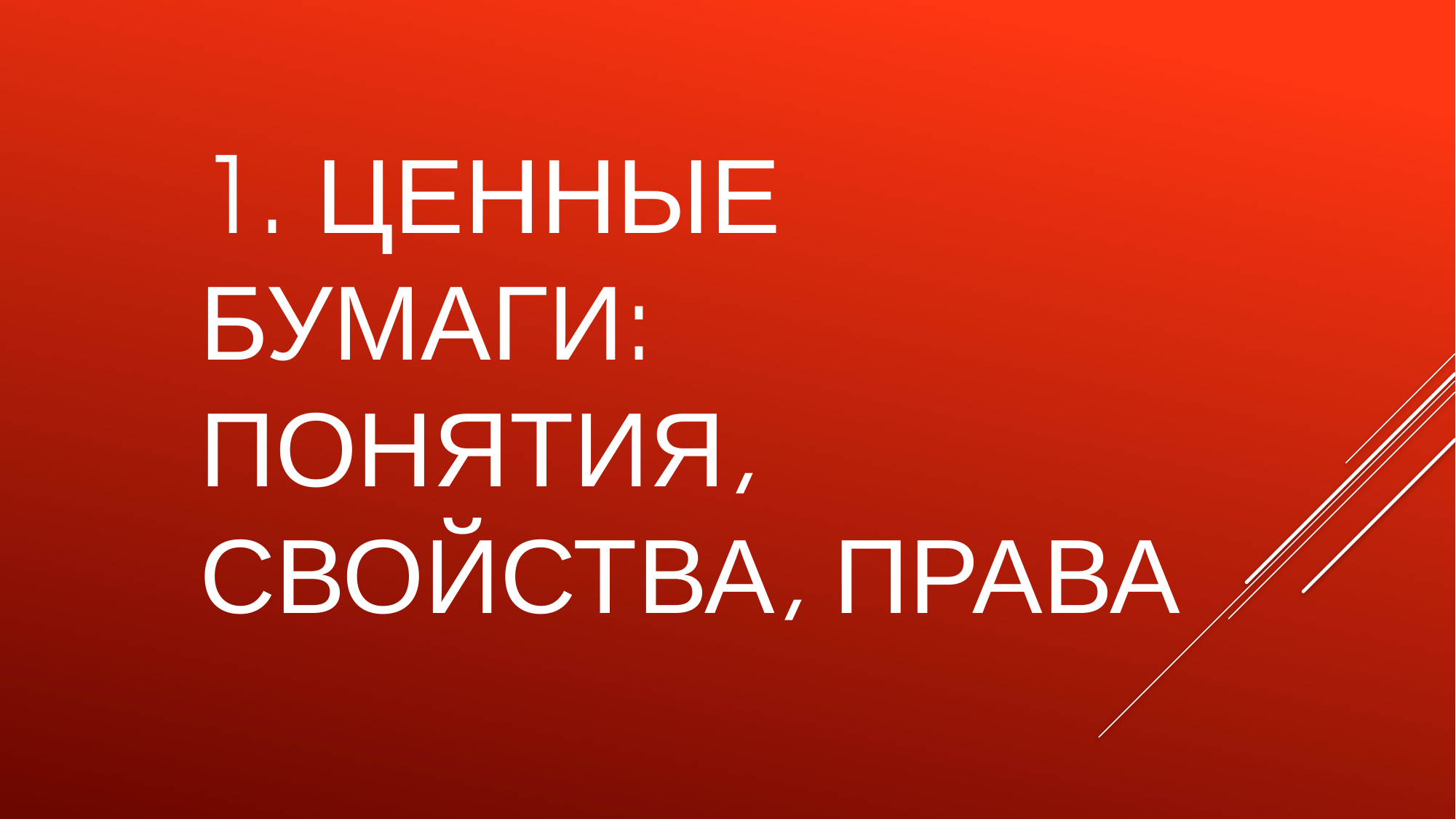

# 1. Ценные бумаги: понятия, свойства, права